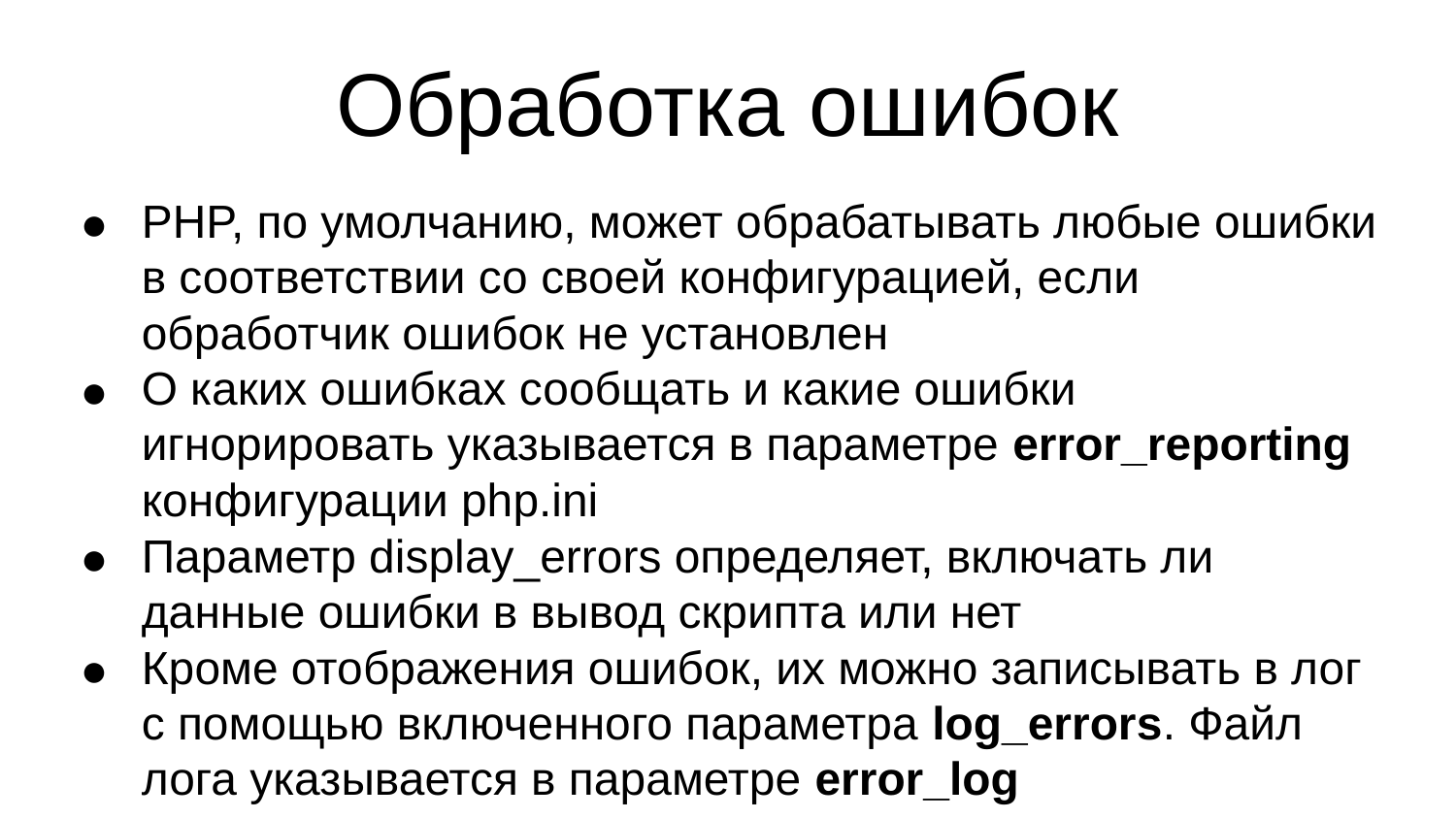

Обработка ошибок
PHP, по умолчанию, может обрабатывать любые ошибки в соответствии со своей конфигурацией, если обработчик ошибок не установлен
О каких ошибках сообщать и какие ошибки игнорировать указывается в параметре error_reporting конфигурации php.ini
Параметр display_errors определяет, включать ли данные ошибки в вывод скрипта или нет
Кроме отображения ошибок, их можно записывать в лог с помощью включенного параметра log_errors. Файл лога указывается в параметре error_log